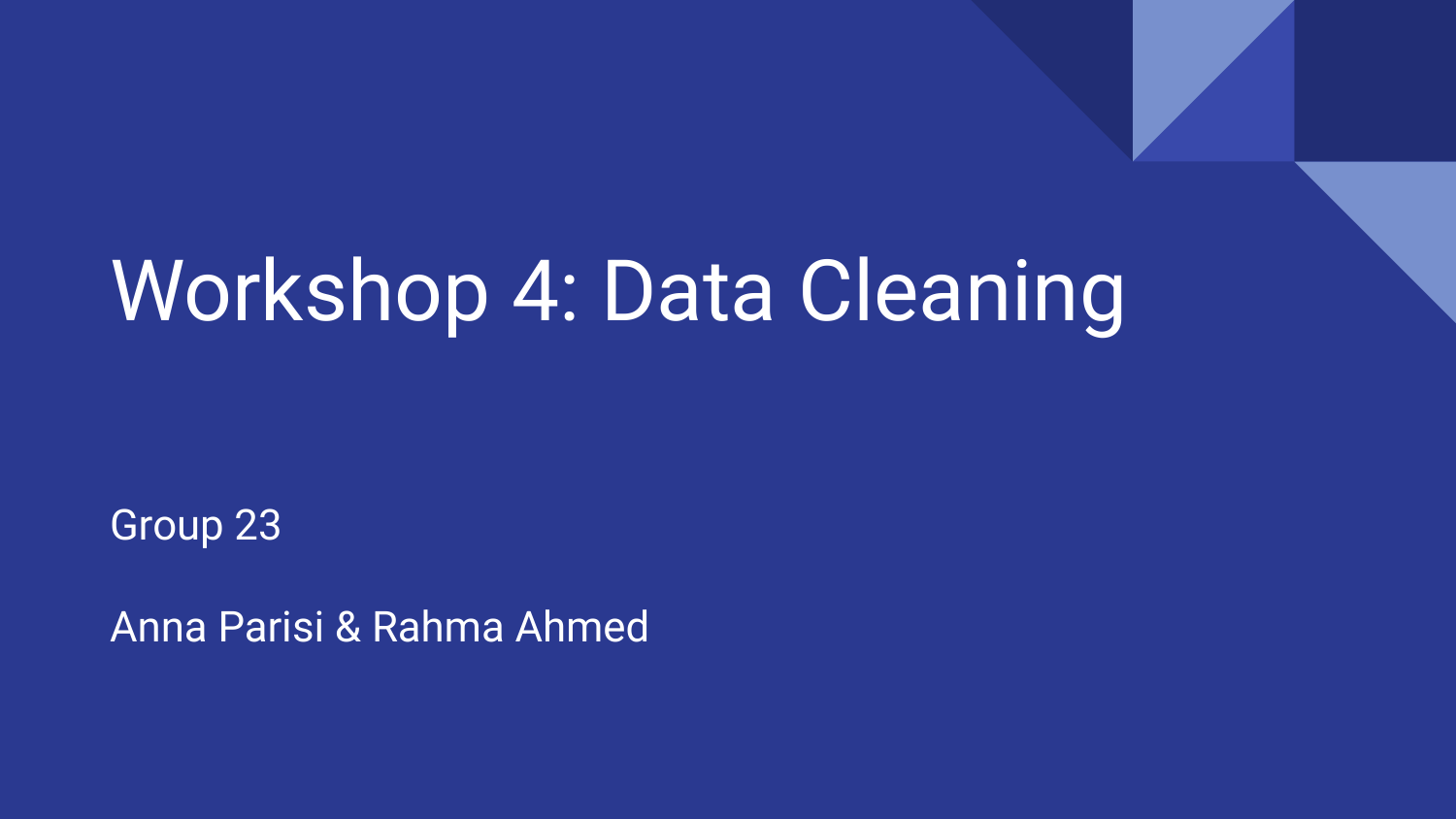

# Workshop 4: Data Cleaning

Group 23

Anna Parisi & Rahma Ahmed